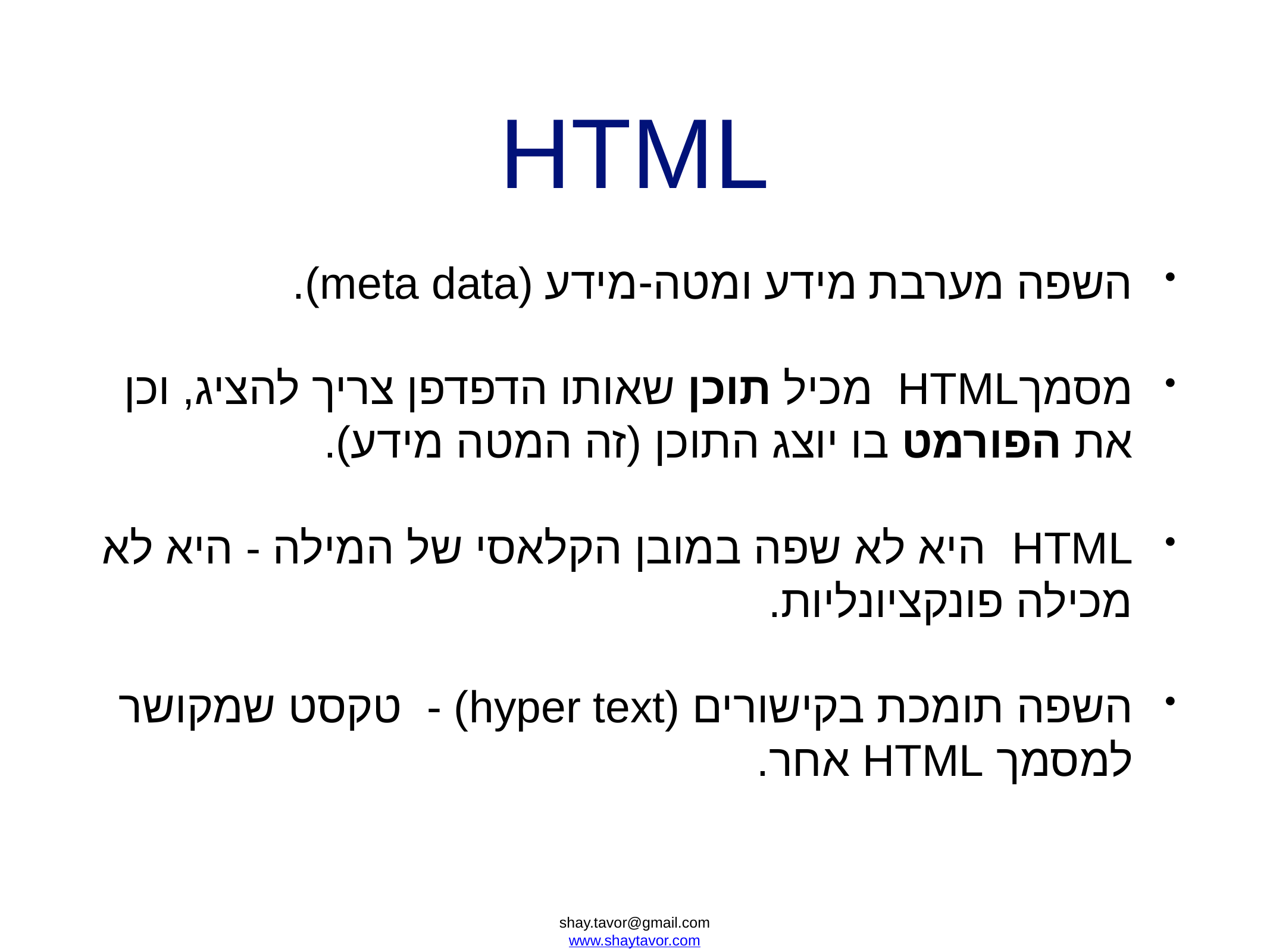

# HTML
השפה מערבת מידע ומטה-מידע (meta data).
מסמךHTML  מכיל תוכן שאותו הדפדפן צריך להציג, וכן את הפורמט בו יוצג התוכן  (זה המטה מידע).
HTML  היא לא שפה במובן הקלאסי של המילה - היא לא מכילה פונקציונליות.
השפה תומכת בקישורים (hyper text) -  טקסט שמקושר למסמך HTML אחר.